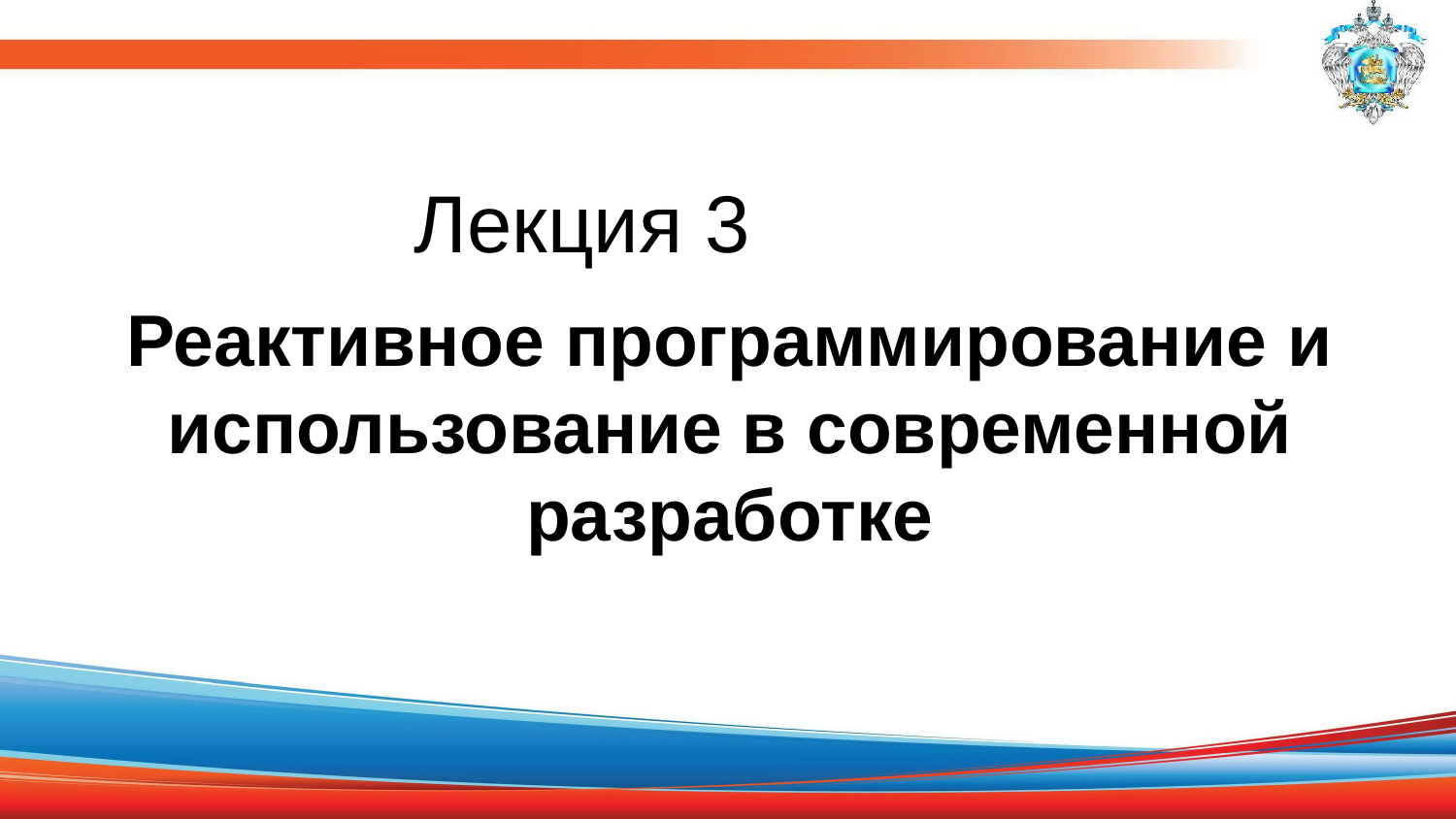

Лекция 3

Реактивное программирование и использование в современной разработке